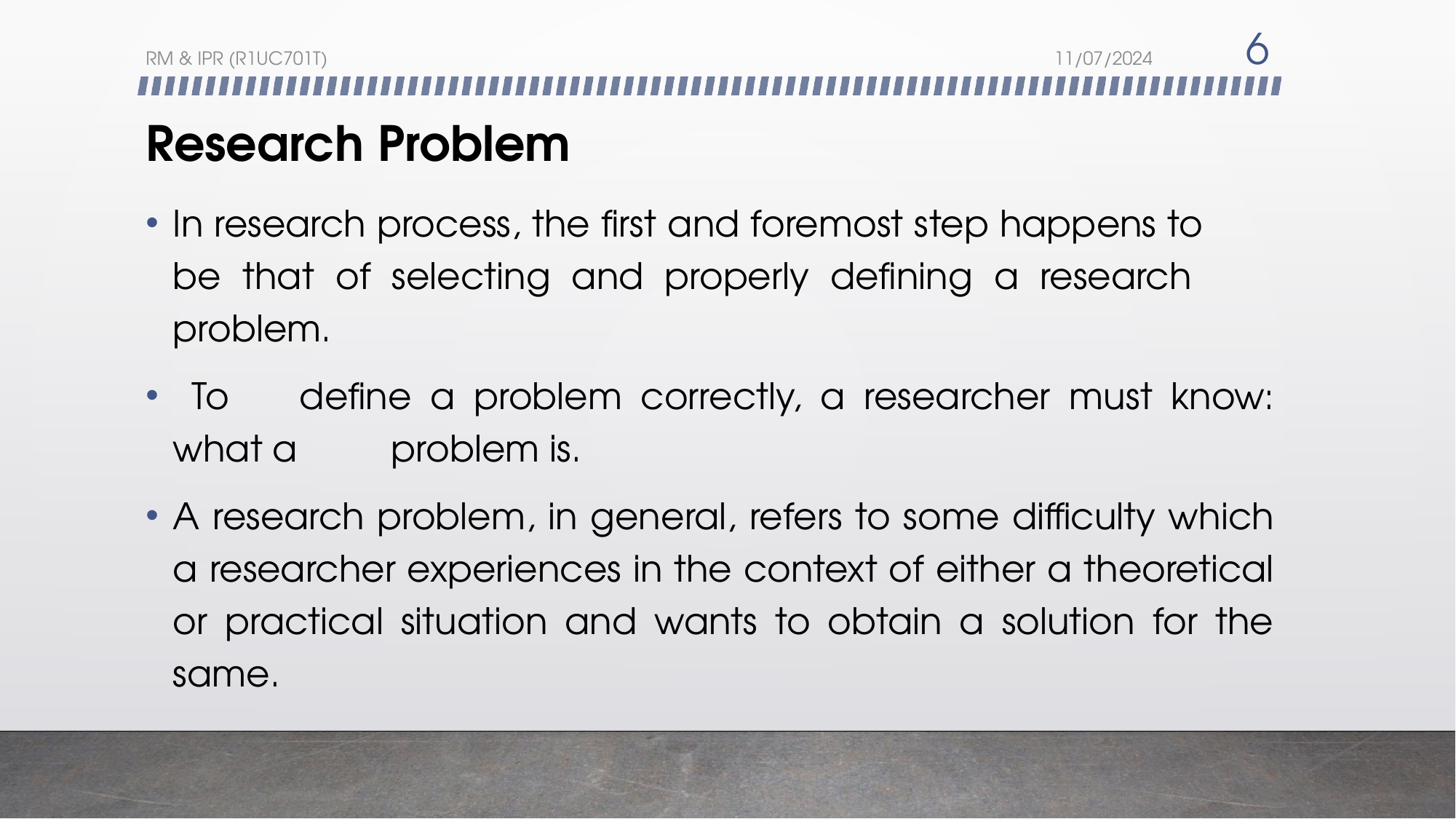

6
RM & IPR (R1UC701T)
11/07/2024
# Research Problem
In research process, the first and foremost step happens to 	be  that  of  selecting  and  properly  defining  a  research 	problem.
 To 	define a problem correctly, a researcher must know: what a 	problem is.
A research problem, in general, refers to some difficulty which a researcher experiences in the context of either a theoretical or practical situation and wants to obtain a solution for the same.